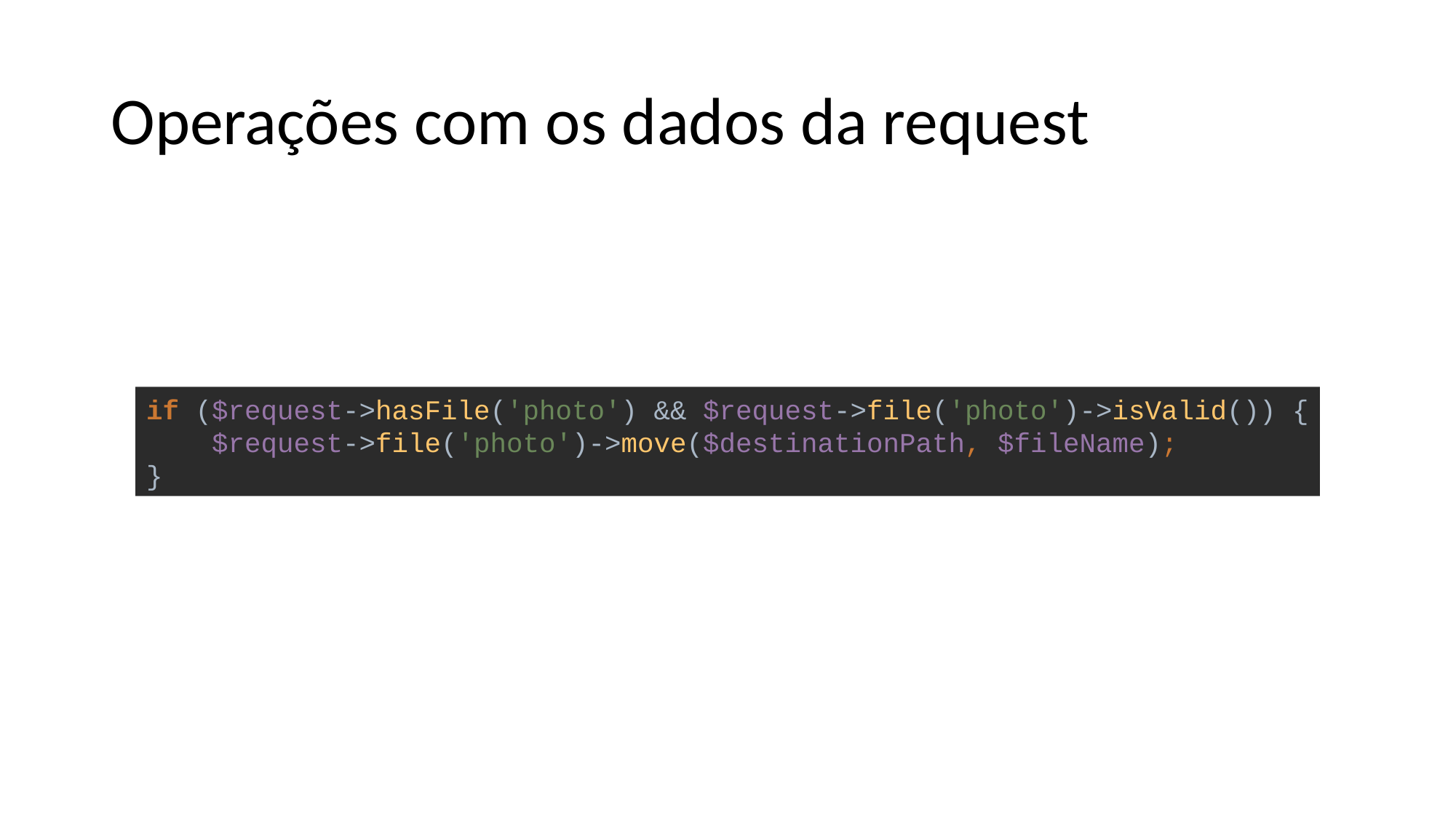

# Operações com os dados da request

if ($request->hasFile('photo') && $request->file('photo')->isValid()) {
    $request->file('photo')->move($destinationPath, $fileName);
}